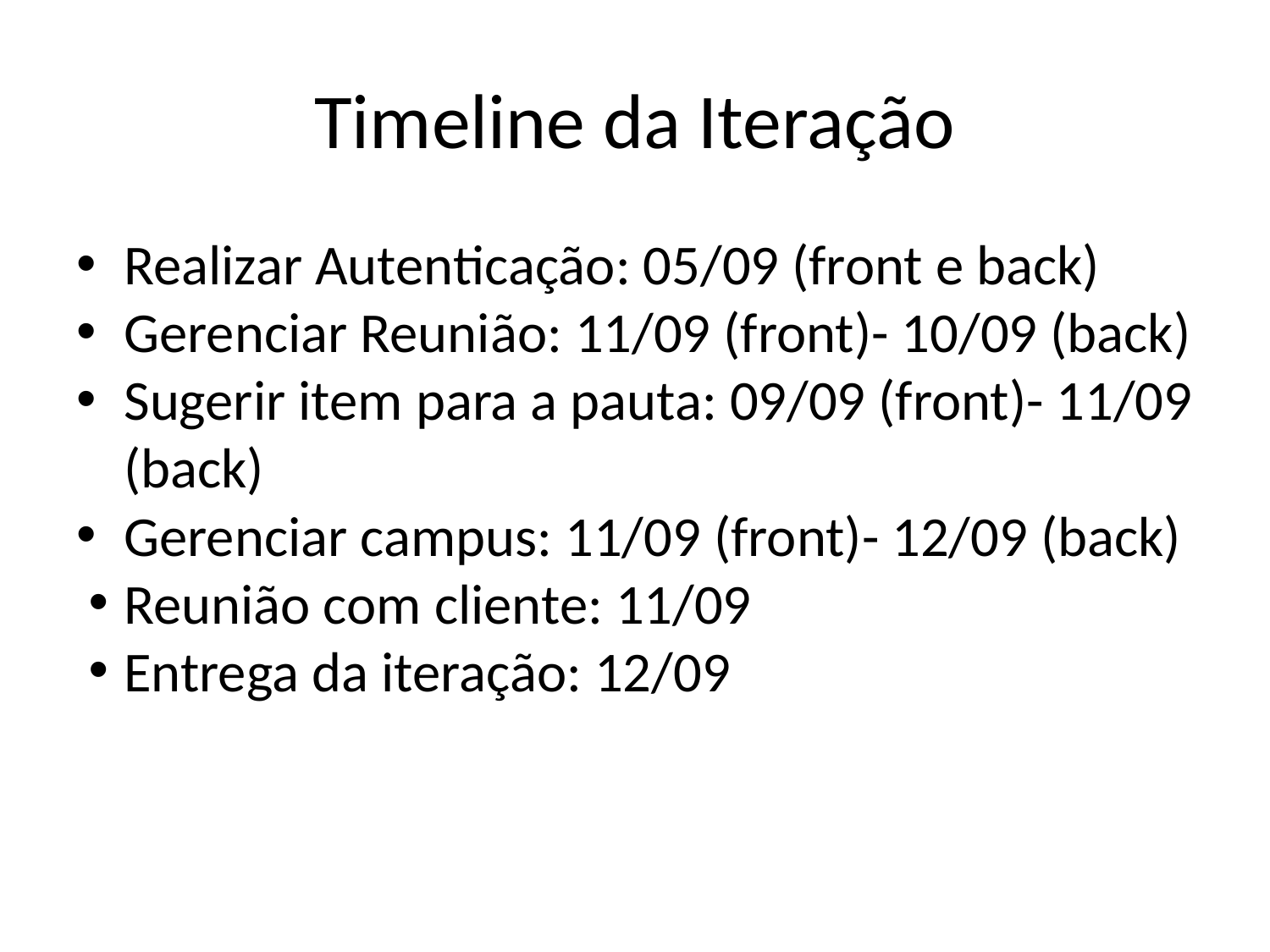

# Timeline da Iteração
Realizar Autenticação: 05/09 (front e back)
Gerenciar Reunião: 11/09 (front)- 10/09 (back)
Sugerir item para a pauta: 09/09 (front)- 11/09 (back)
Gerenciar campus: 11/09 (front)- 12/09 (back)
Reunião com cliente: 11/09
Entrega da iteração: 12/09